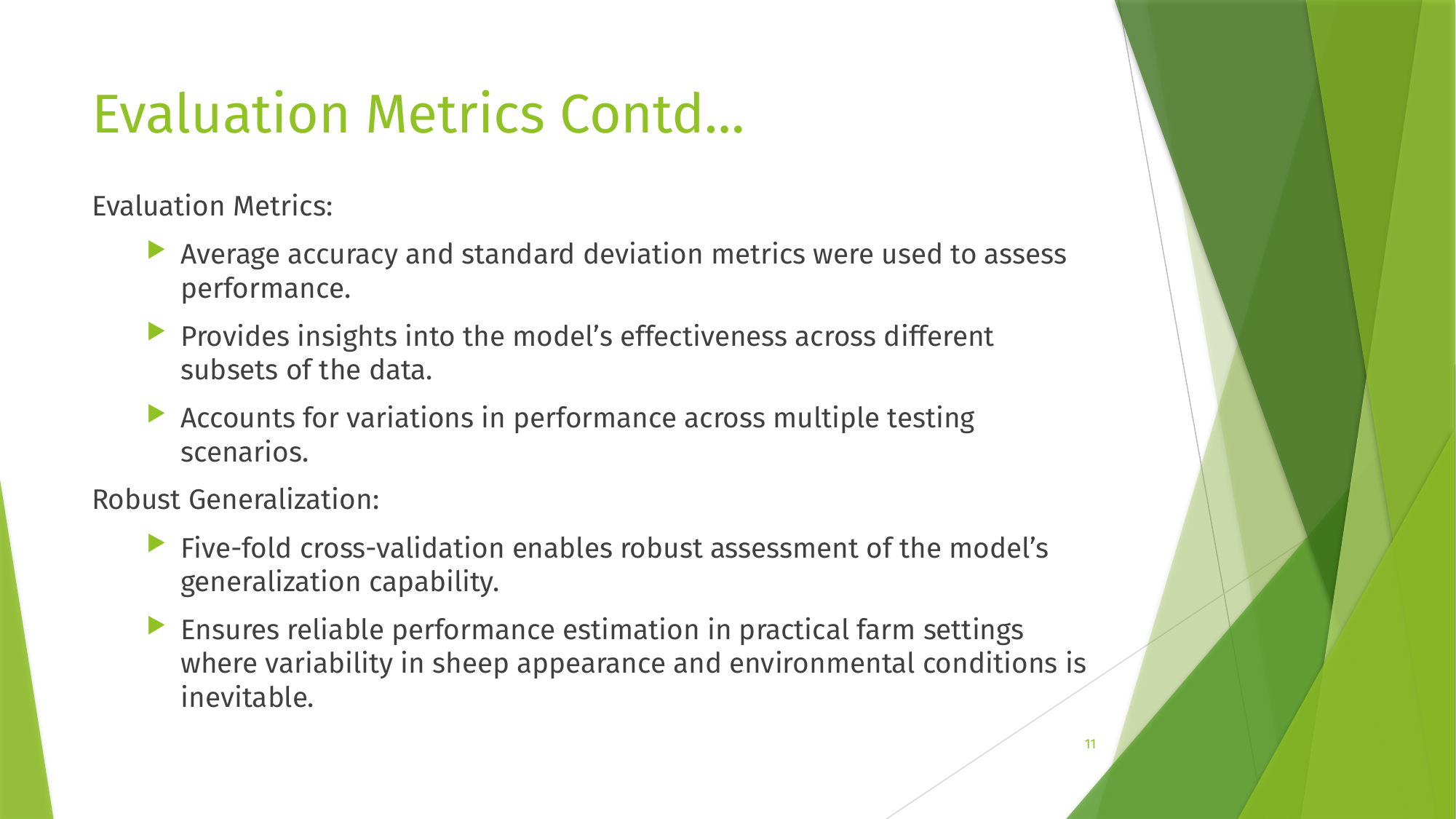

# Evaluation Metrics Contd…
Evaluation Metrics:
Average accuracy and standard deviation metrics were used to assess performance.
Provides insights into the model’s effectiveness across different subsets of the data.
Accounts for variations in performance across multiple testing scenarios.
Robust Generalization:
Five-fold cross-validation enables robust assessment of the model’s generalization capability.
Ensures reliable performance estimation in practical farm settings where variability in sheep appearance and environmental conditions is inevitable.

11